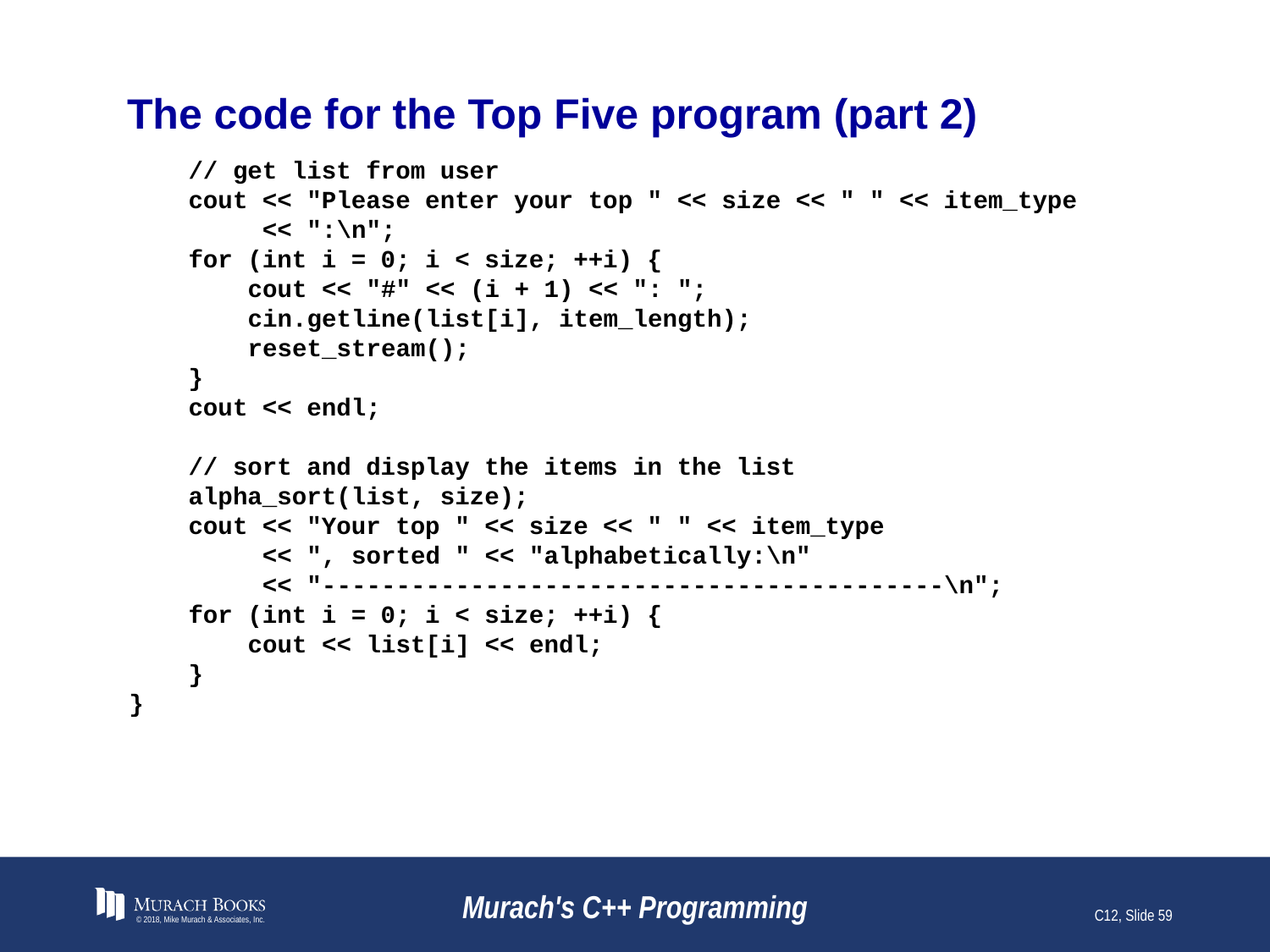

# The code for the Top Five program (part 2)
    // get list from user
    cout << "Please enter your top " << size << " " << item_type
         << ":\n";
    for (int i = 0; i < size; ++i) {
        cout << "#" << (i + 1) << ": ";
        cin.getline(list[i], item_length);
        reset_stream();
    }
    cout << endl;

    // sort and display the items in the list
    alpha_sort(list, size);
    cout << "Your top " << size << " " << item_type
         << ", sorted " << "alphabetically:\n"
         << "------------------------------------------\n";
    for (int i = 0; i < size; ++i) {
        cout << list[i] << endl;
    }
}
© 2018, Mike Murach & Associates, Inc.
Murach's C++ Programming

C12, Slide 59